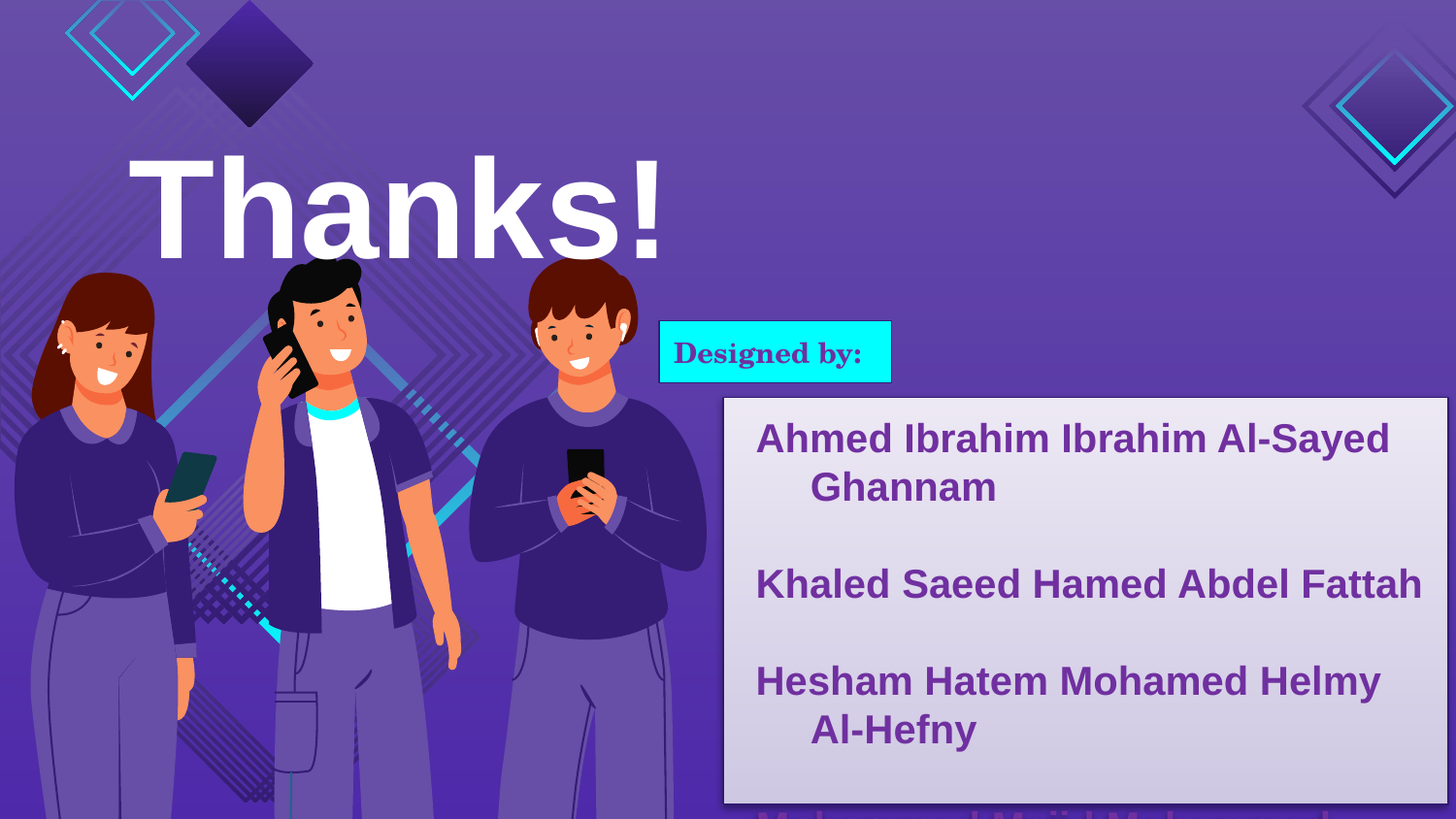

# Thanks!

Designed by:
Ahmed Ibrahim Ibrahim Al-Sayed Ghannam

Khaled Saeed Hamed Abdel Fattah

Hesham Hatem Mohamed Helmy Al-Hefny

Mohammed Majid Mohammed Ibrahim Mukhaymer

Please keep this slide for attribution